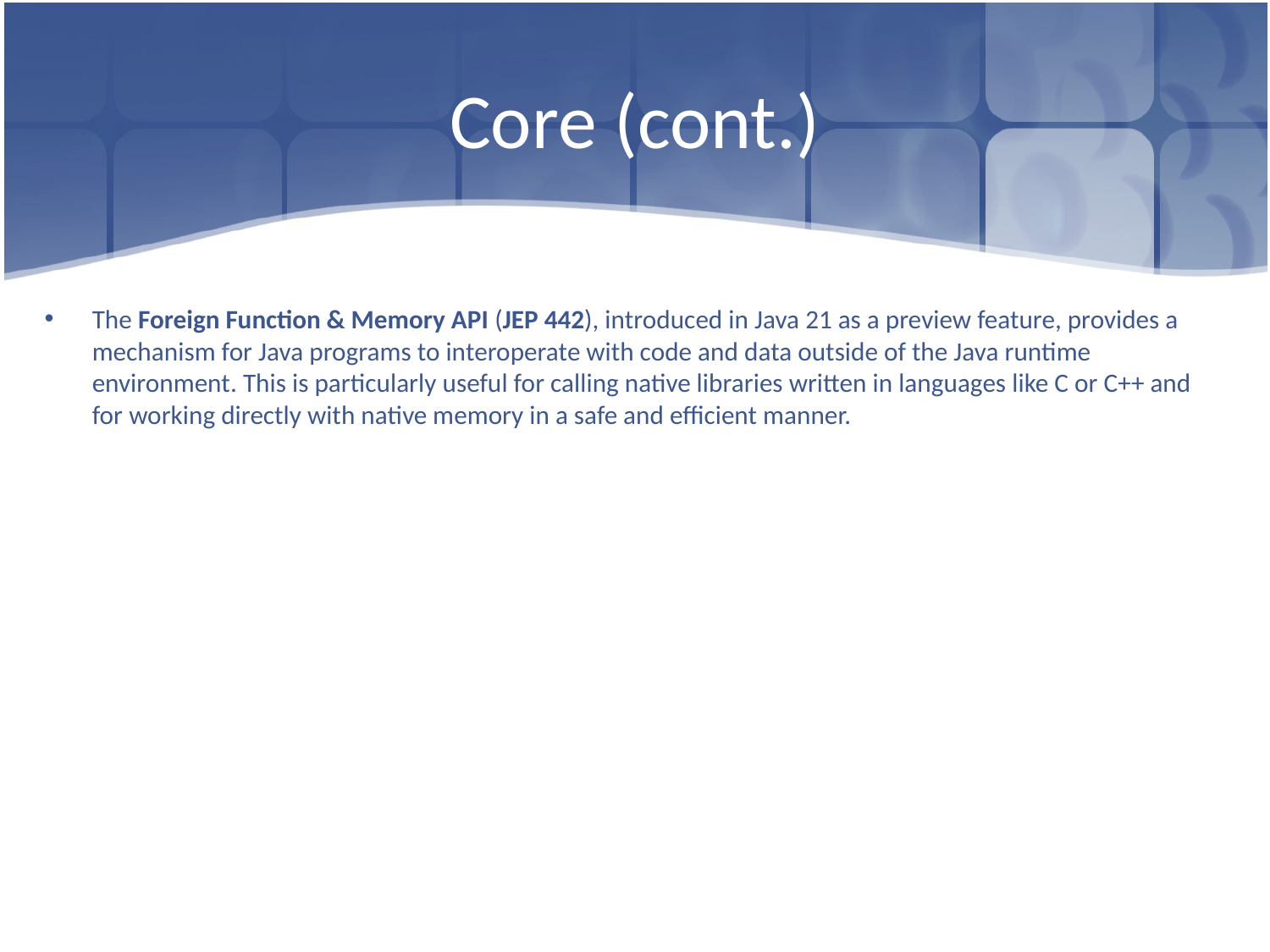

# Core (cont.)
The Foreign Function & Memory API (JEP 442), introduced in Java 21 as a preview feature, provides a mechanism for Java programs to interoperate with code and data outside of the Java runtime environment. This is particularly useful for calling native libraries written in languages like C or C++ and for working directly with native memory in a safe and efficient manner.